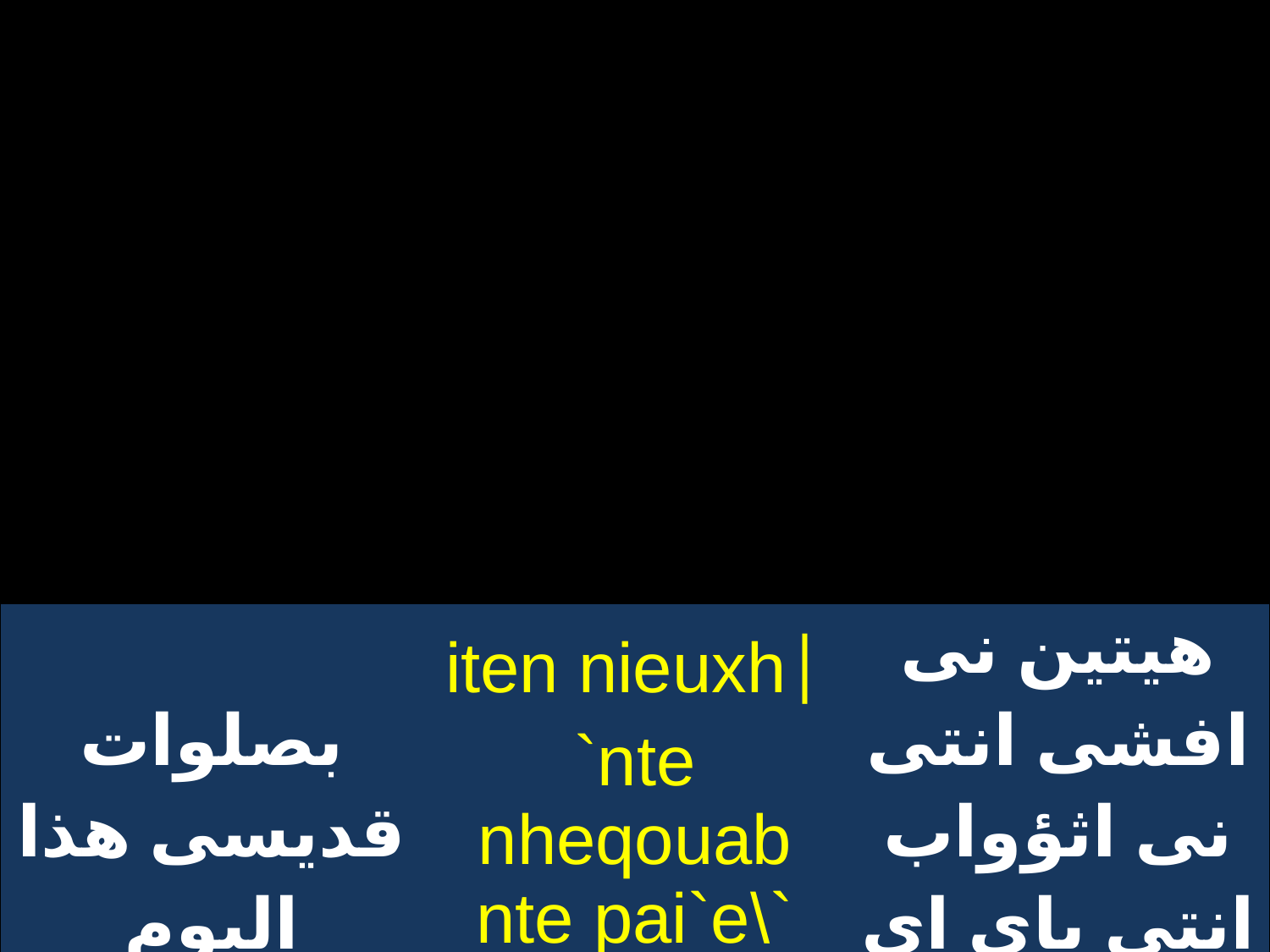

| بصلوات قديسى هذا اليوم | |iten nieuxh `nte nheqouab `nte pai`e\oou | هيتين نى افشى انتى نى اثؤواب انتى باى اى هوؤ |
| --- | --- | --- |